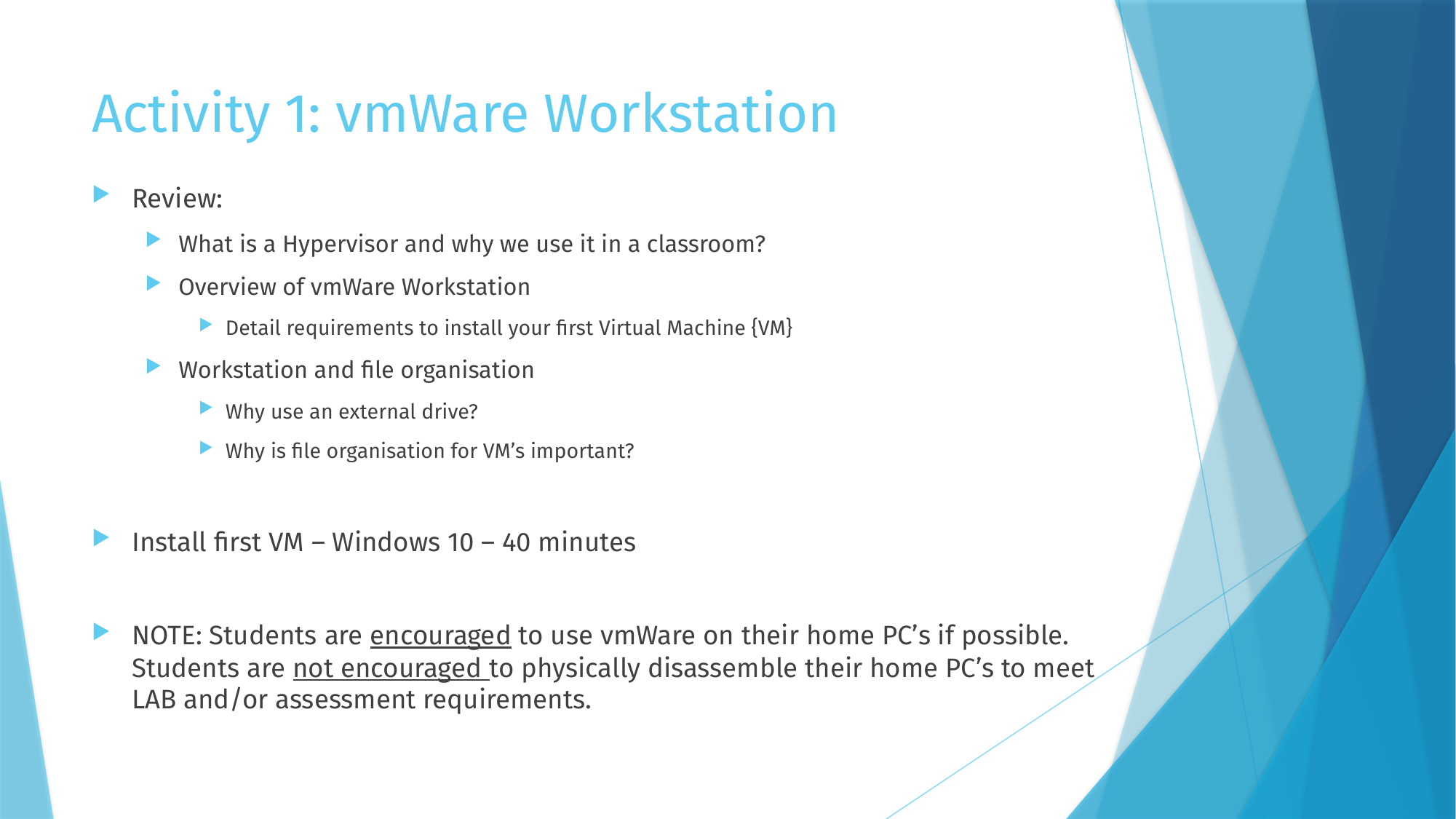

# Activity 1: vmWare Workstation
Review:
What is a Hypervisor and why we use it in a classroom?
Overview of vmWare Workstation
Detail requirements to install your first Virtual Machine {VM}
Workstation and file organisation
Why use an external drive?
Why is file organisation for VM’s important?

Install first VM – Windows 10 – 40 minutes

NOTE: Students are encouraged to use vmWare on their home PC’s if possible. Students are not encouraged to physically disassemble their home PC’s to meet LAB and/or assessment requirements.